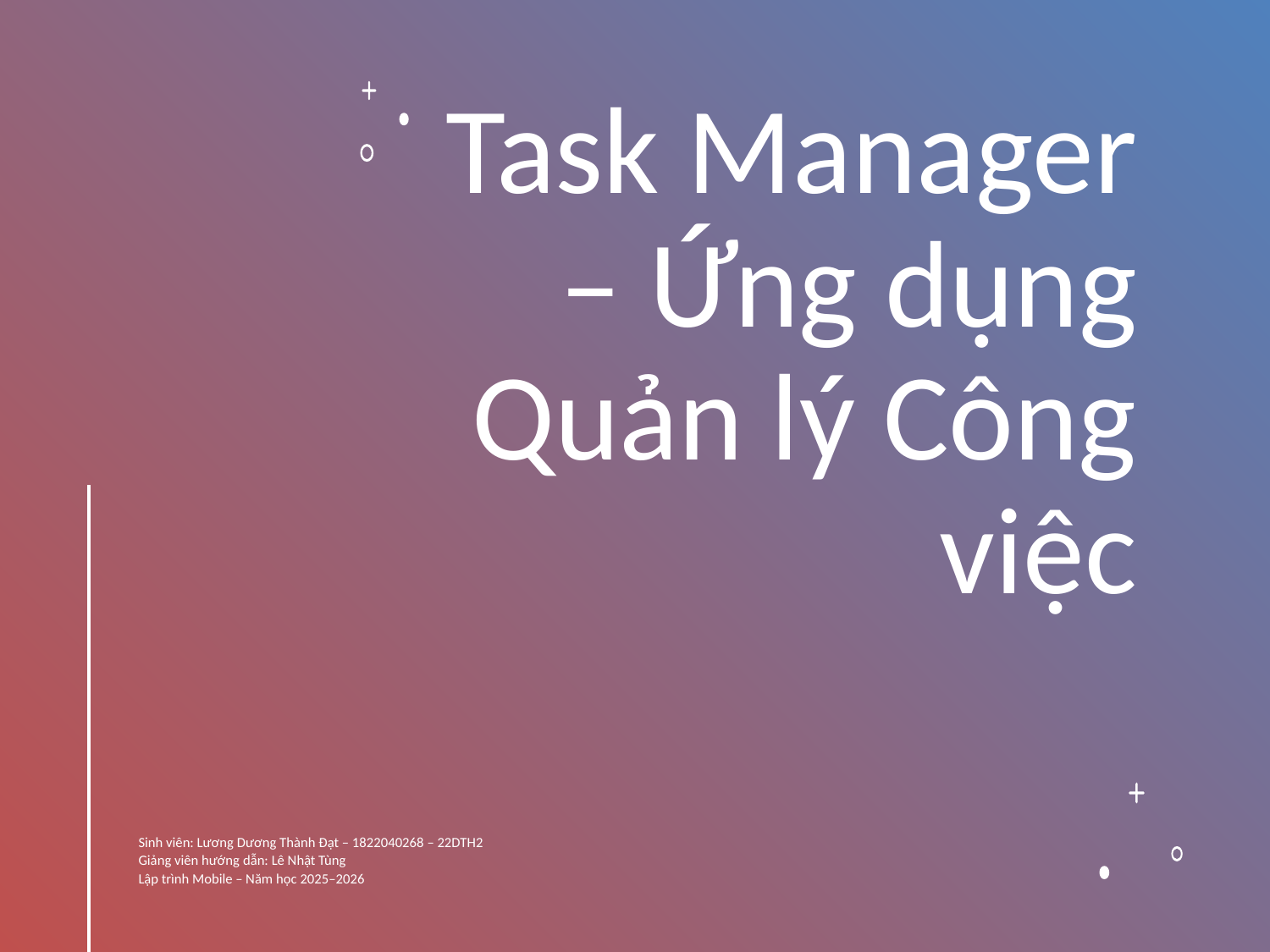

# Task Manager – Ứng dụng Quản lý Công việc

Sinh viên: Lương Dương Thành Đạt – 1822040268 – 22DTH2
Giảng viên hướng dẫn: Lê Nhật Tùng
Lập trình Mobile – Năm học 2025–2026